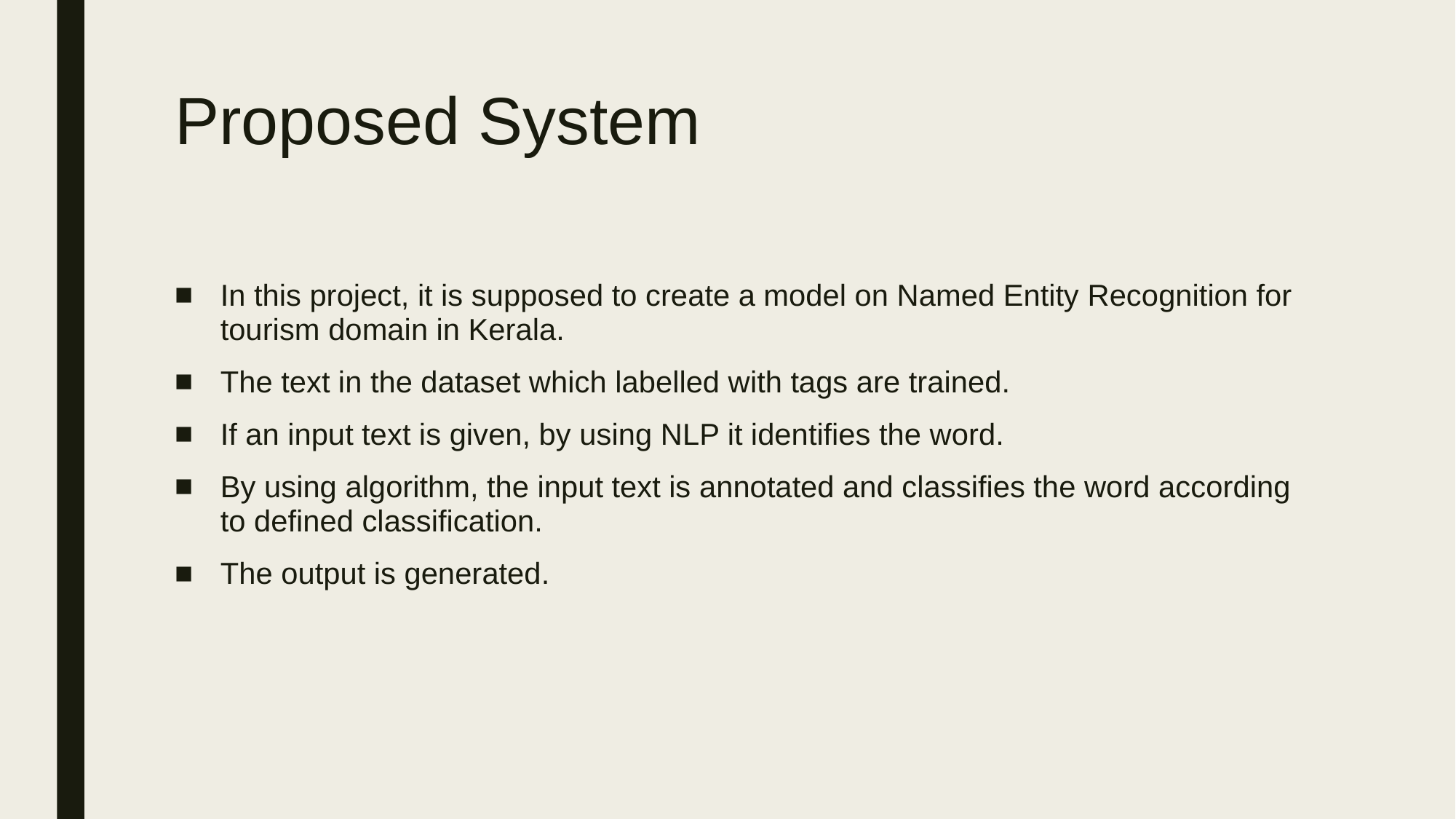

# Proposed System
In this project, it is supposed to create a model on Named Entity Recognition for tourism domain in Kerala.
The text in the dataset which labelled with tags are trained.
If an input text is given, by using NLP it identifies the word.
By using algorithm, the input text is annotated and classifies the word according to defined classification.
The output is generated.